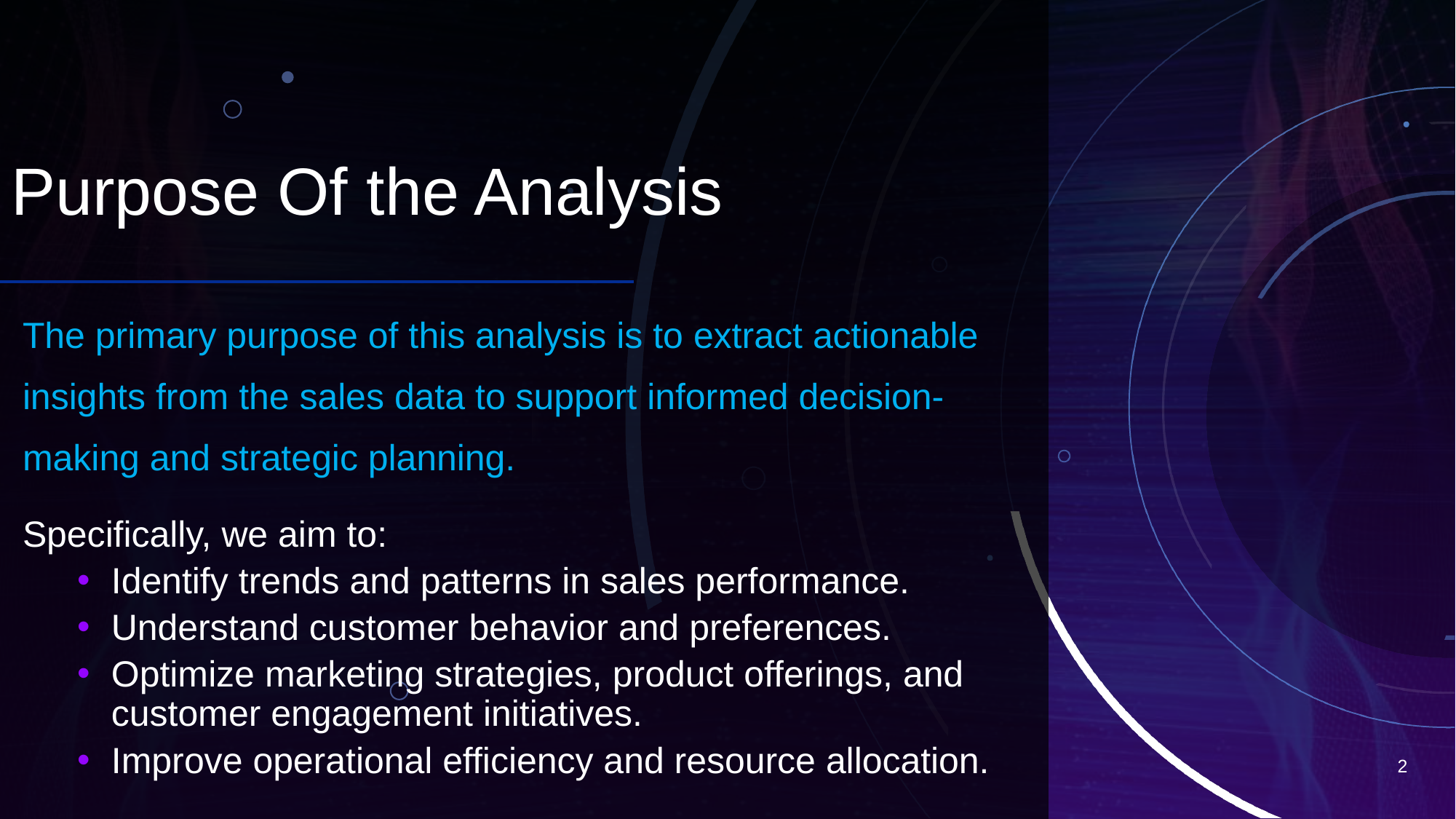

# Purpose Of the Analysis
The primary purpose of this analysis is to extract actionable insights from the sales data to support informed decision-making and strategic planning.
Specifically, we aim to:
Identify trends and patterns in sales performance.
Understand customer behavior and preferences.
Optimize marketing strategies, product offerings, and customer engagement initiatives.
Improve operational efficiency and resource allocation.

2